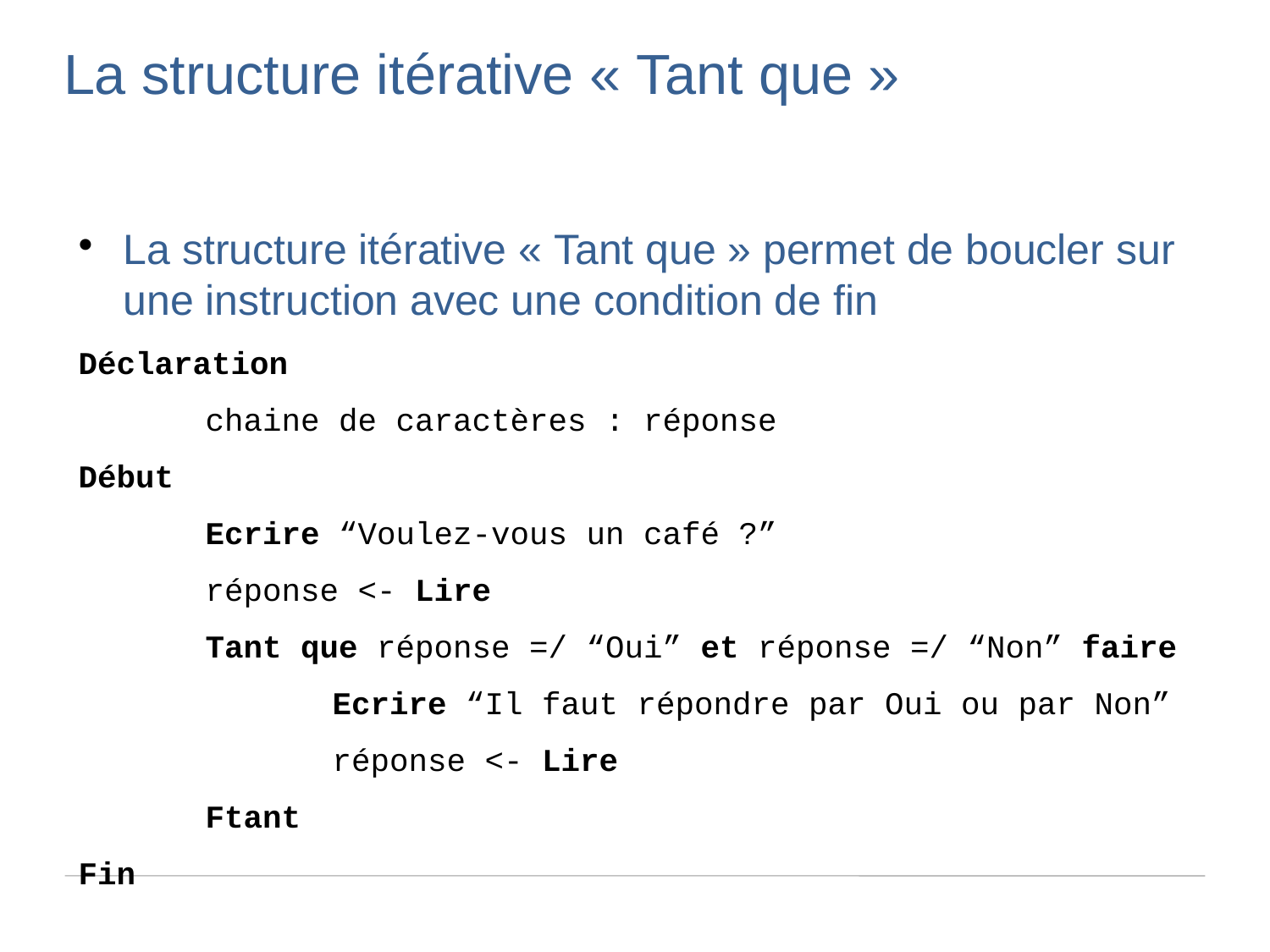

La structure itérative « Tant que »
La structure itérative « Tant que » permet de boucler sur une instruction avec une condition de fin
Déclaration
	chaine de caractères : réponse
Début
	Ecrire “Voulez-vous un café ?”
	réponse <- Lire
	Tant que réponse =/ “Oui” et réponse =/ “Non” faire
		Ecrire “Il faut répondre par Oui ou par Non”
		réponse <- Lire
	Ftant
Fin